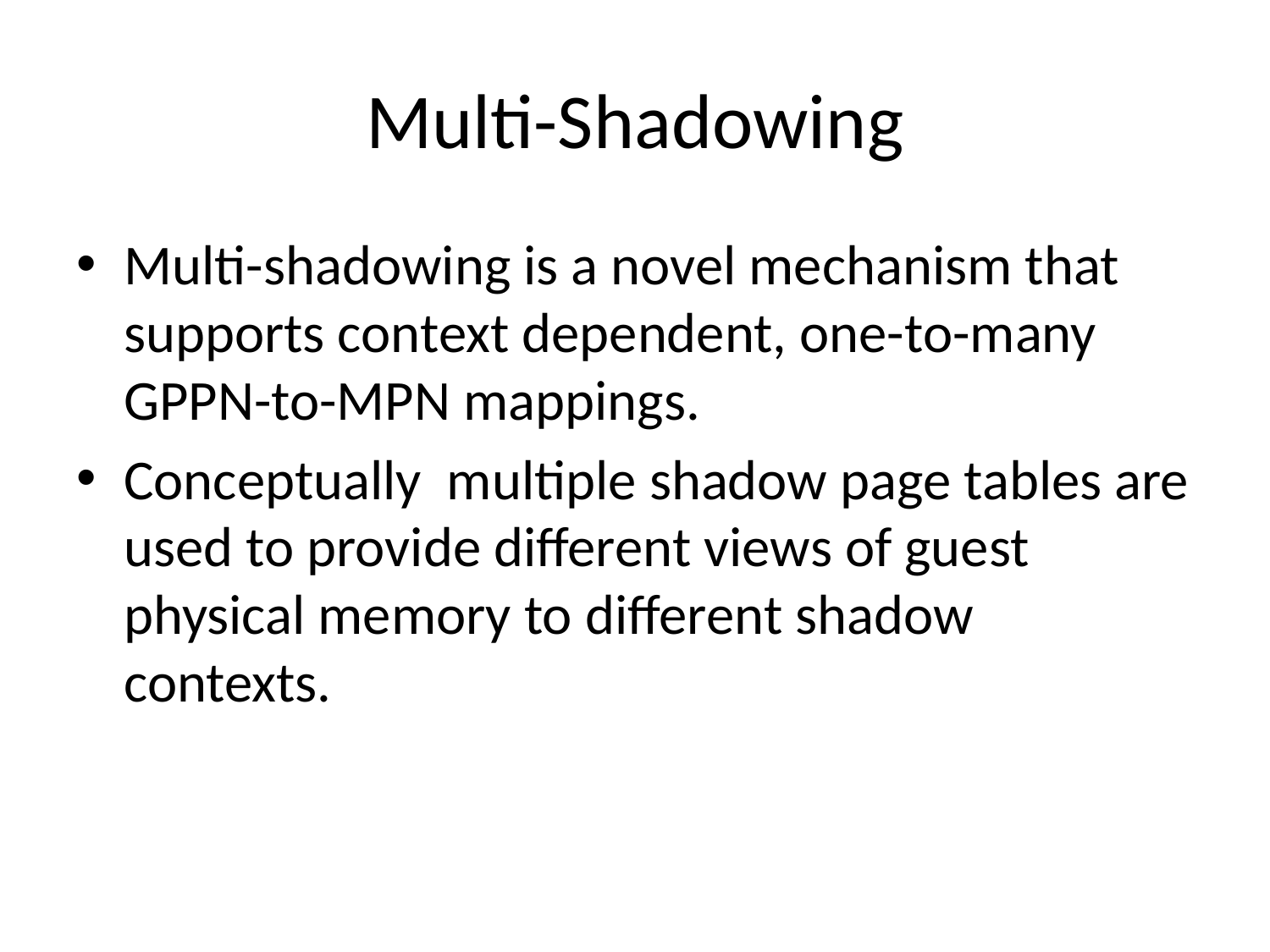

# Multi-Shadowing
Multi-shadowing is a novel mechanism that supports context dependent, one-to-many GPPN-to-MPN mappings.
Conceptually  multiple shadow page tables are used to provide different views of guest physical memory to different shadow contexts.